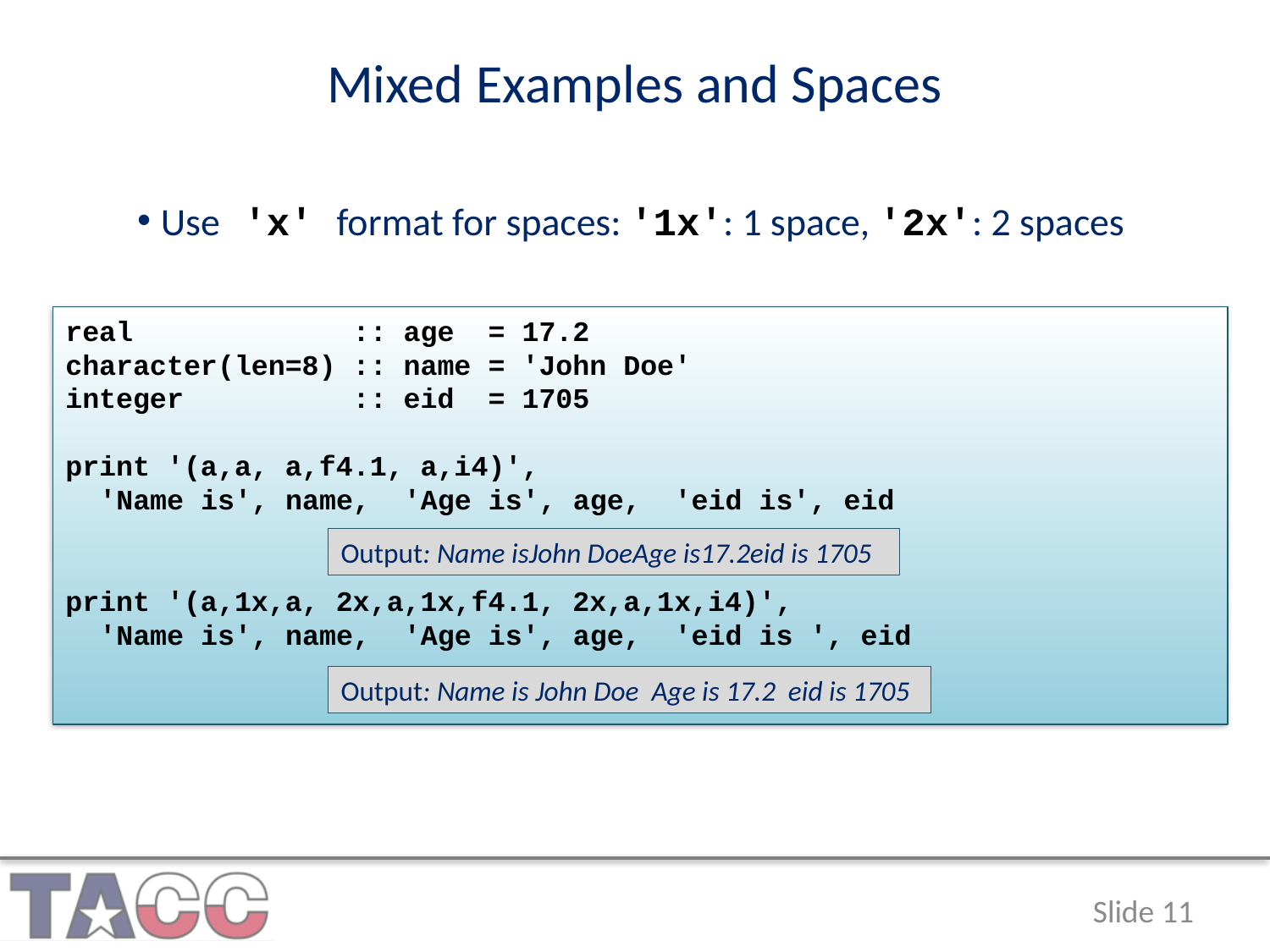

Mixed Examples and Spaces
Use 'x' format for spaces: '1x': 1 space, '2x': 2 spaces
real             :: age  = 17.2
character(len=8) :: name = 'John Doe'
integer          :: eid  = 1705

print '(a,a, a,f4.1, a,i4)',
  'Name is', name,  'Age is', age,  'eid is', eid

print '(a,1x,a, 2x,a,1x,f4.1, 2x,a,1x,i4)',
  'Name is', name,  'Age is', age,  'eid is ', eid

Output: Name isJohn DoeAge is17.2eid is 1705
Output: Name is John Doe  Age is 17.2  eid is 1705